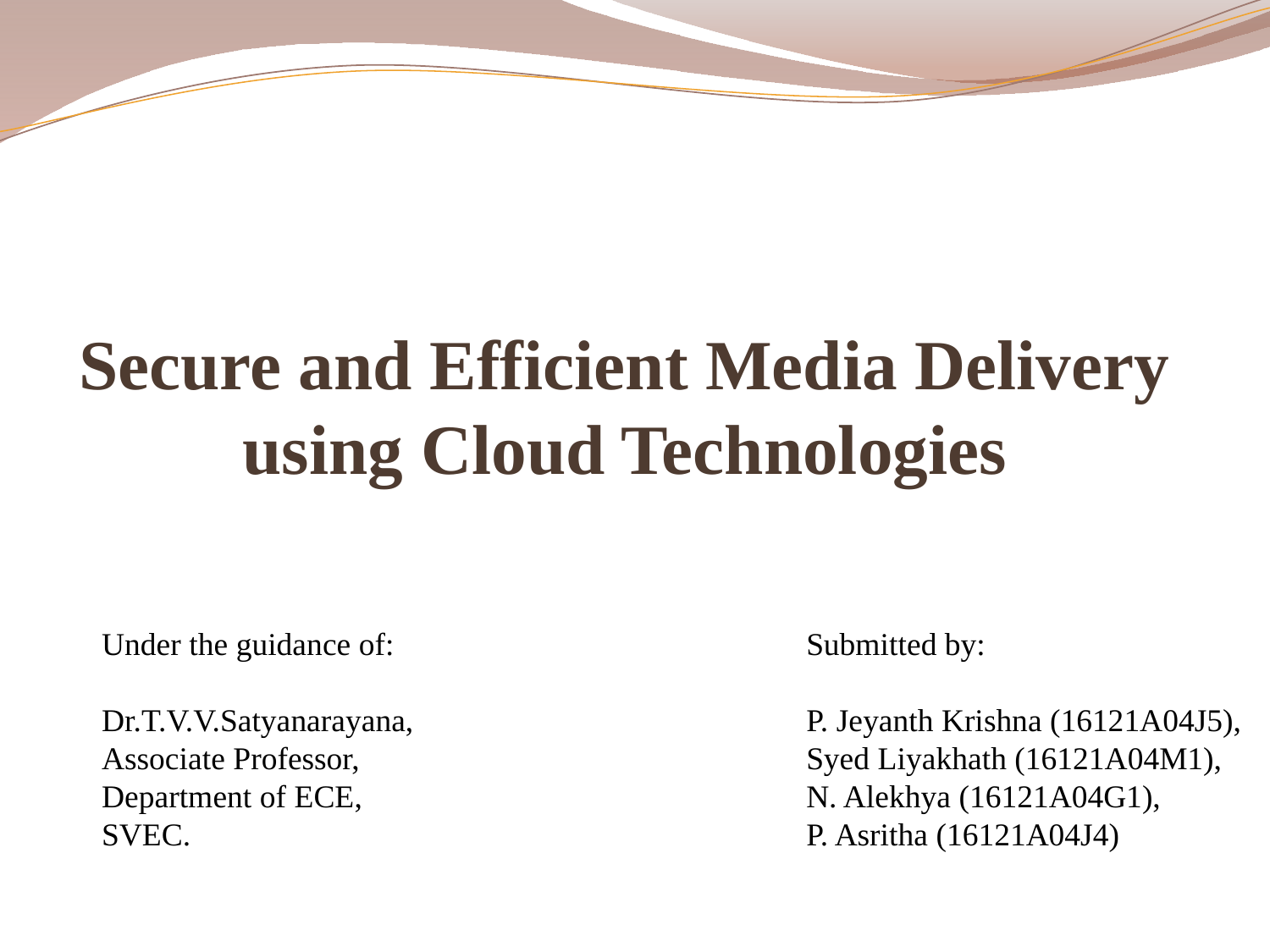

Secure and Efficient Media Delivery using Cloud Technologies
Under the guidance of:

Dr.T.V.V.Satyanarayana,
Associate Professor,
Department of ECE,
SVEC.
Submitted by:

P. Jeyanth Krishna (16121A04J5),
Syed Liyakhath (16121A04M1),
N. Alekhya (16121A04G1),
P. Asritha (16121A04J4)